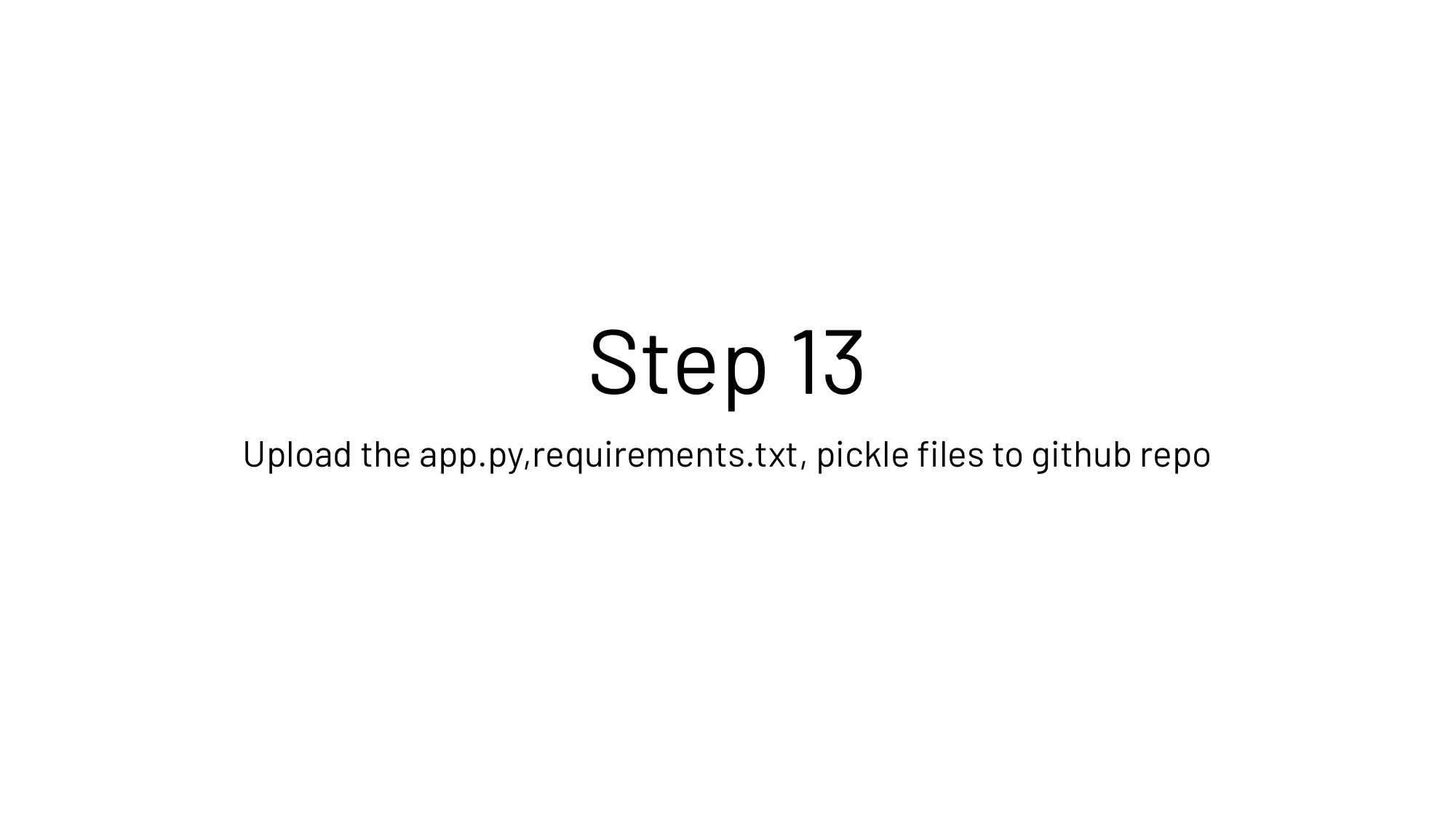

# Step 13
Upload the app.py,requirements.txt, pickle files to github repo